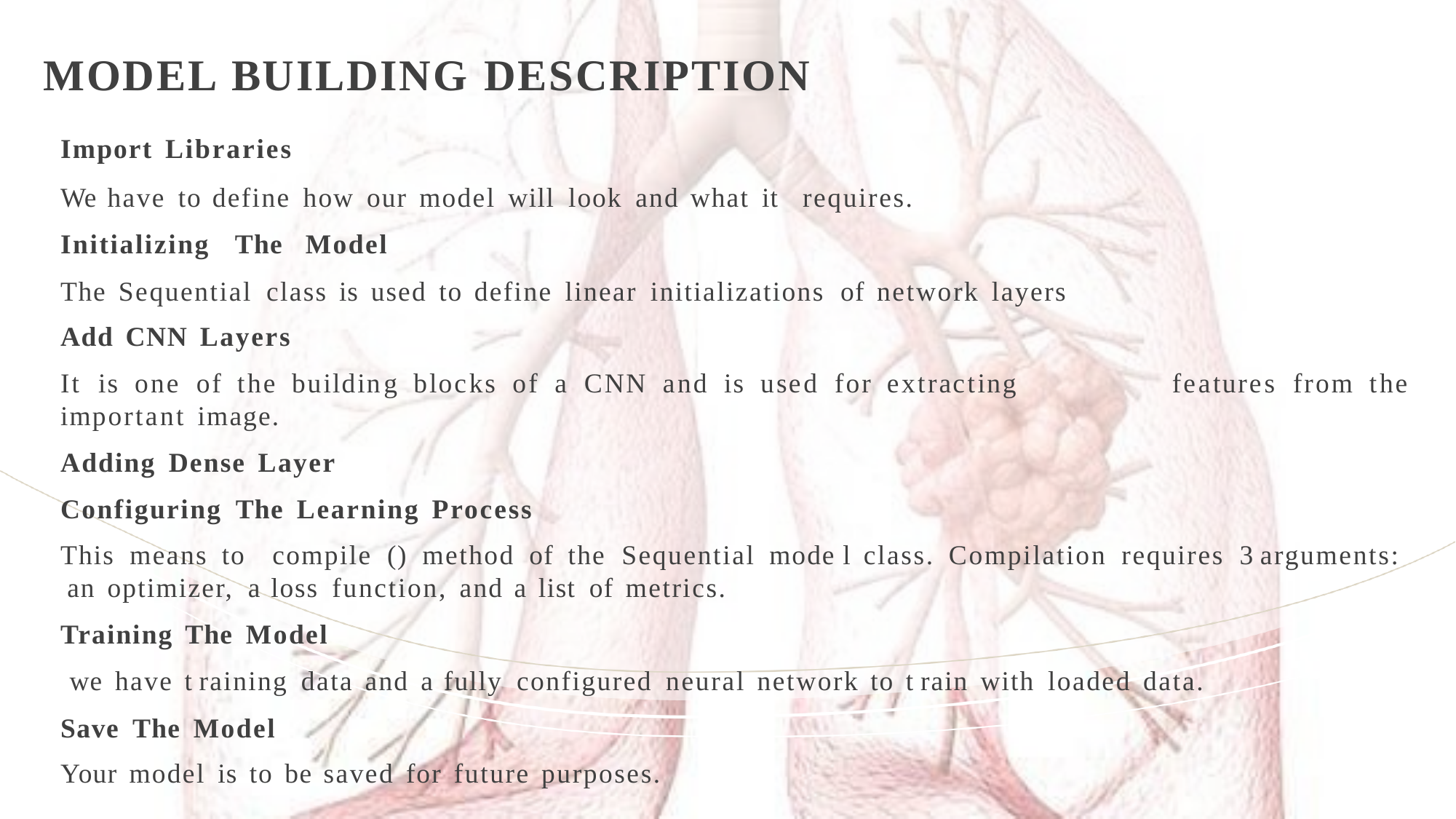

# MODEL BUILDING DESCRIPTION
Import Libraries
We have to define how our model will look and what it	requires.
Initializing	The	Model
The Sequential class is used to define linear initializations of network layers
Add CNN Layers
It	is	one	of	the	building	blocks	of	a	CNN	and	is	used	for	extracting	important  image.
Adding Dense Layer
Configuring The Learning Process
features	from	the
This means to	compile () method of the	Sequential mode l class. Compilation requires 3 arguments:  an optimizer, a loss function, and a list of metrics.
Training The Model
we have t raining data and a fully configured neural network to t rain with loaded data.
Save The Model
Your model is to be saved for future purposes.